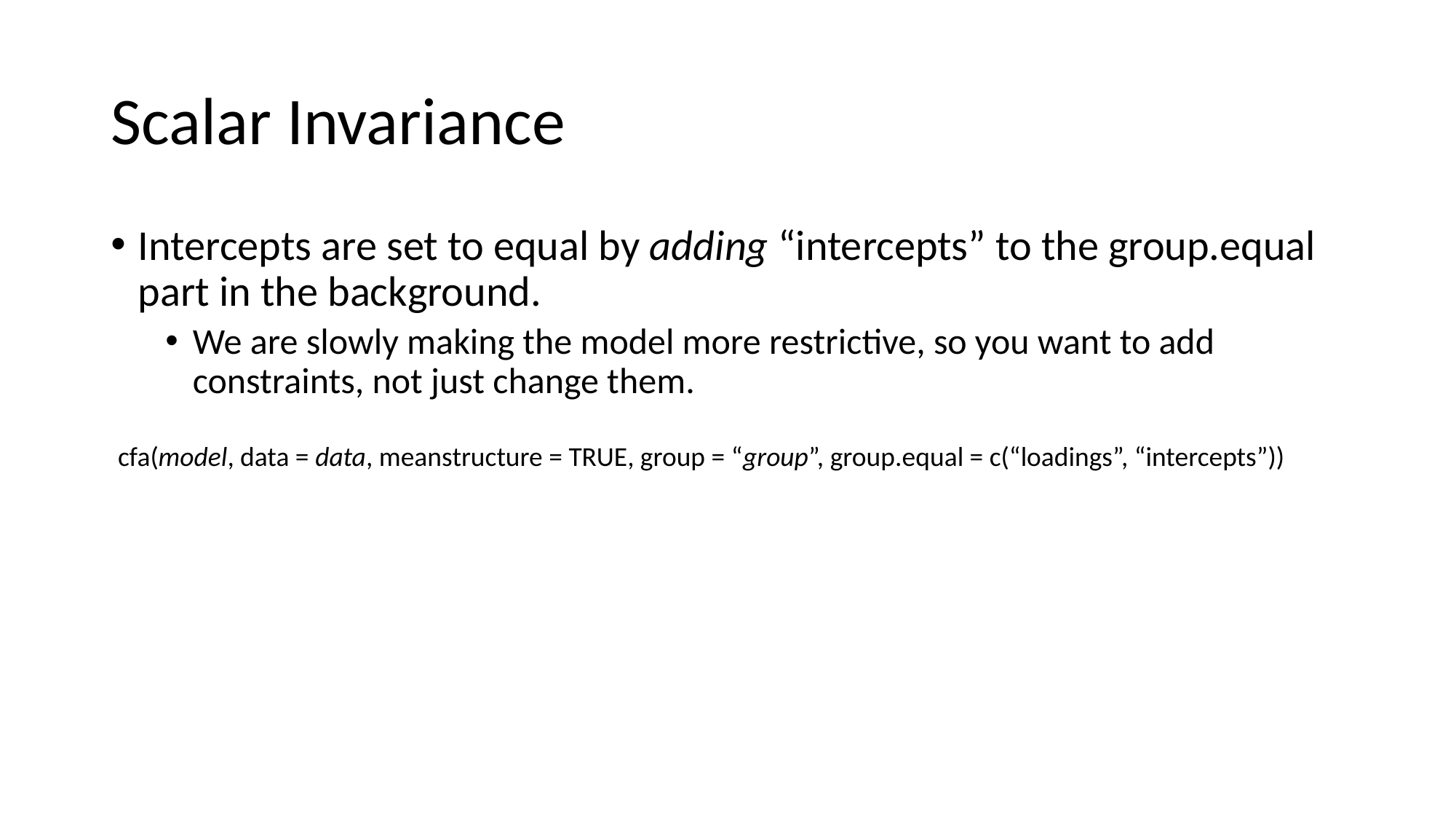

# Scalar Invariance
Intercepts are set to equal by adding “intercepts” to the group.equal part in the background.
We are slowly making the model more restrictive, so you want to add constraints, not just change them.

cfa(model, data = data, meanstructure = TRUE, group = “group”, group.equal = c(“loadings”, “intercepts”))